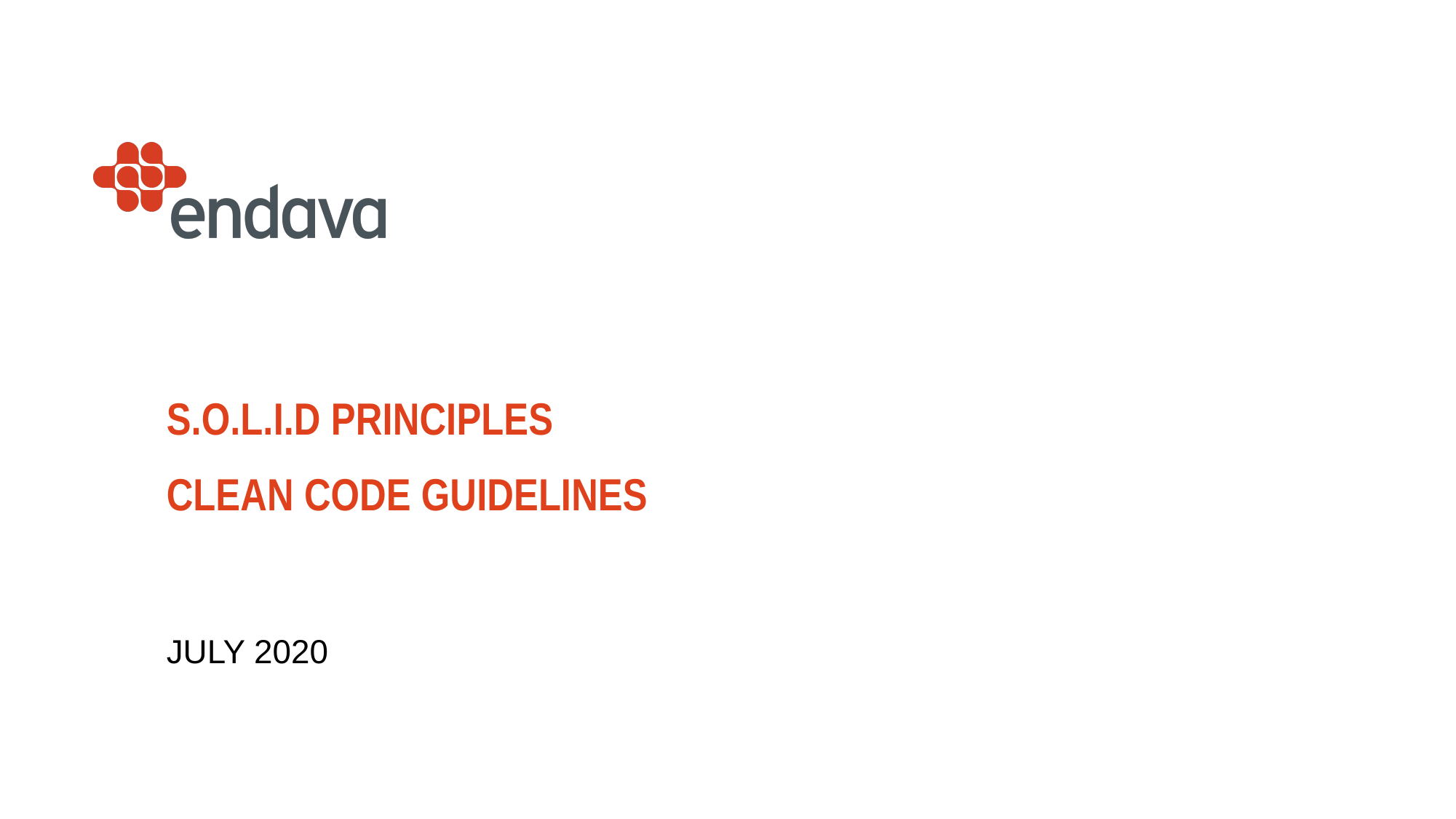

# S.O.L.I.D Principles Clean code Guidelines
July 2020